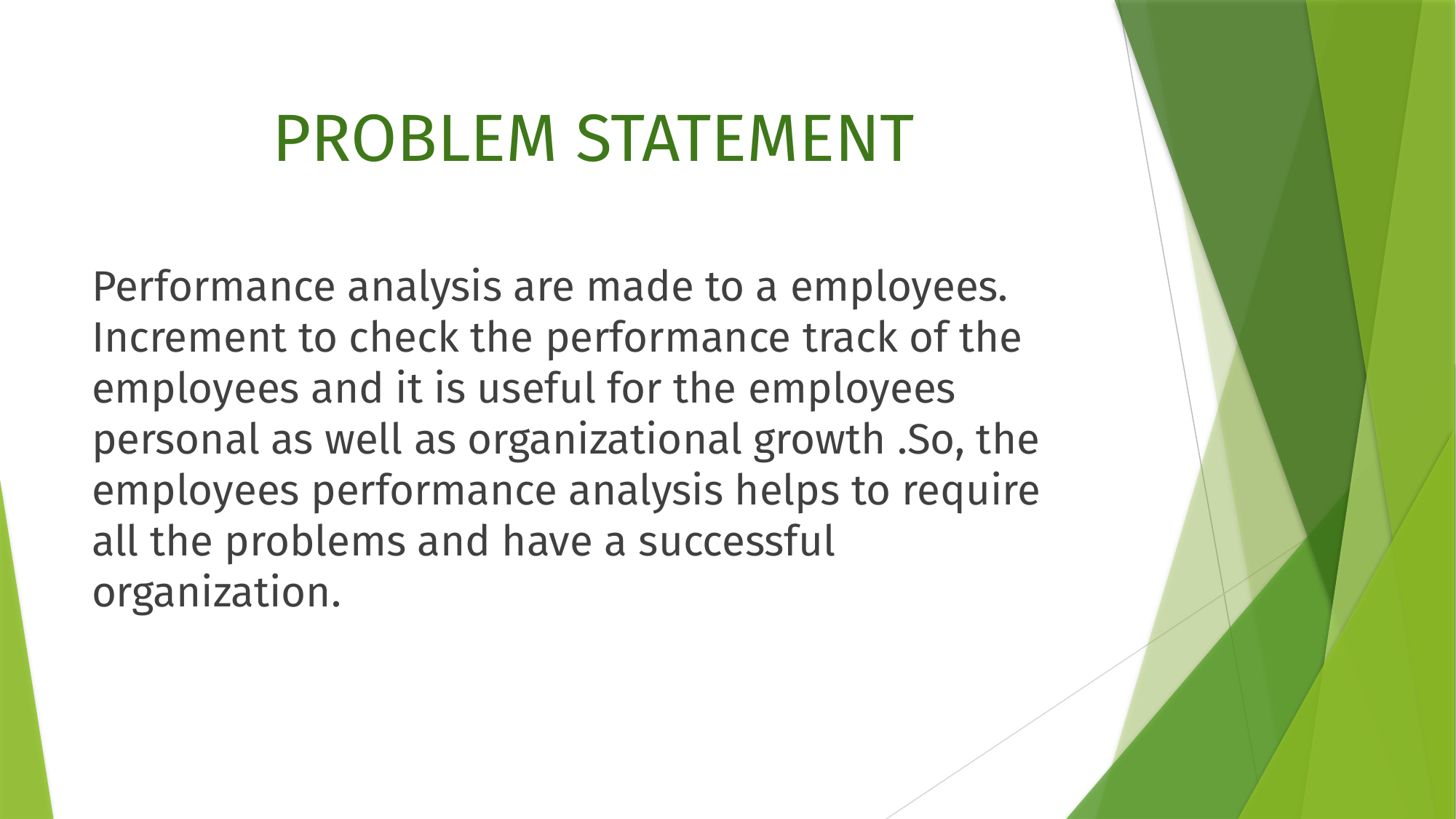

# PROBLEM STATEMENT
Performance analysis are made to a employees. Increment to check the performance track of the employees and it is useful for the employees personal as well as organizational growth .So, the employees performance analysis helps to require all the problems and have a successful organization.